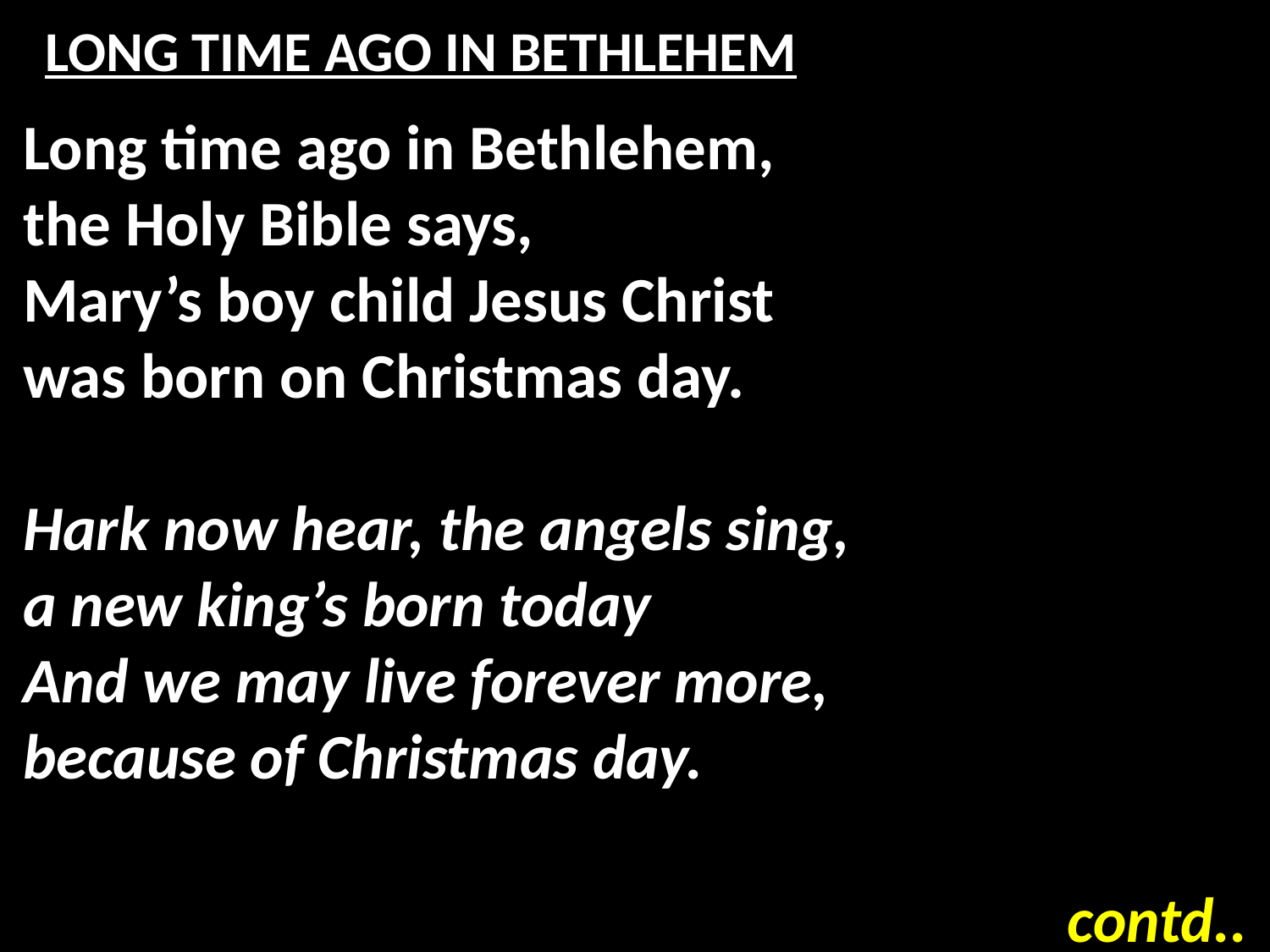

# LONG TIME AGO IN BETHLEHEM
Long time ago in Bethlehem,
the Holy Bible says,
Mary’s boy child Jesus Christ
was born on Christmas day.

Hark now hear, the angels sing,
a new king’s born today
And we may live forever more,
because of Christmas day.
contd..